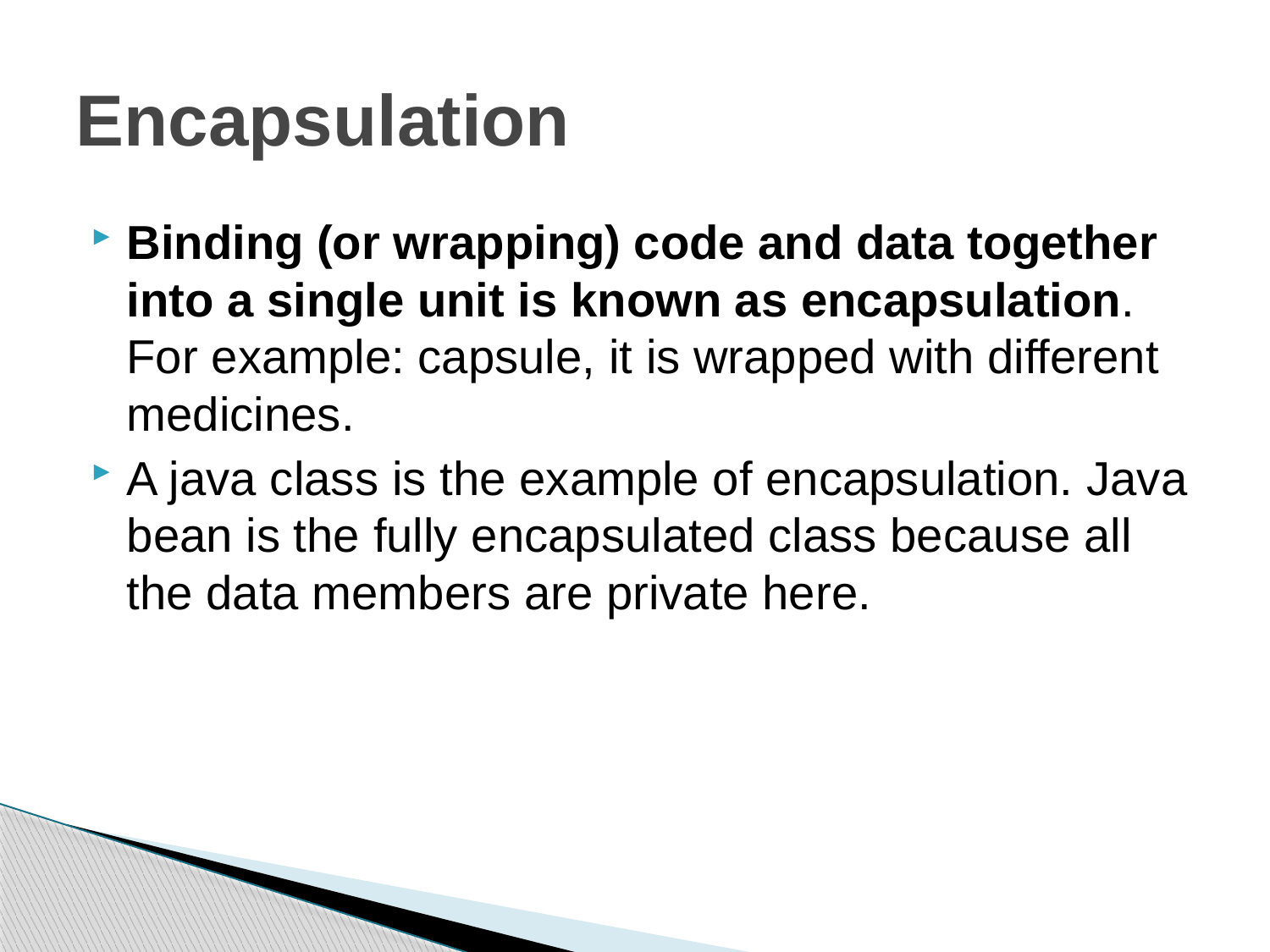

# Encapsulation
Binding (or wrapping) code and data together into a single unit is known as encapsulation. For example: capsule, it is wrapped with different medicines.
A java class is the example of encapsulation. Java bean is the fully encapsulated class because all the data members are private here.